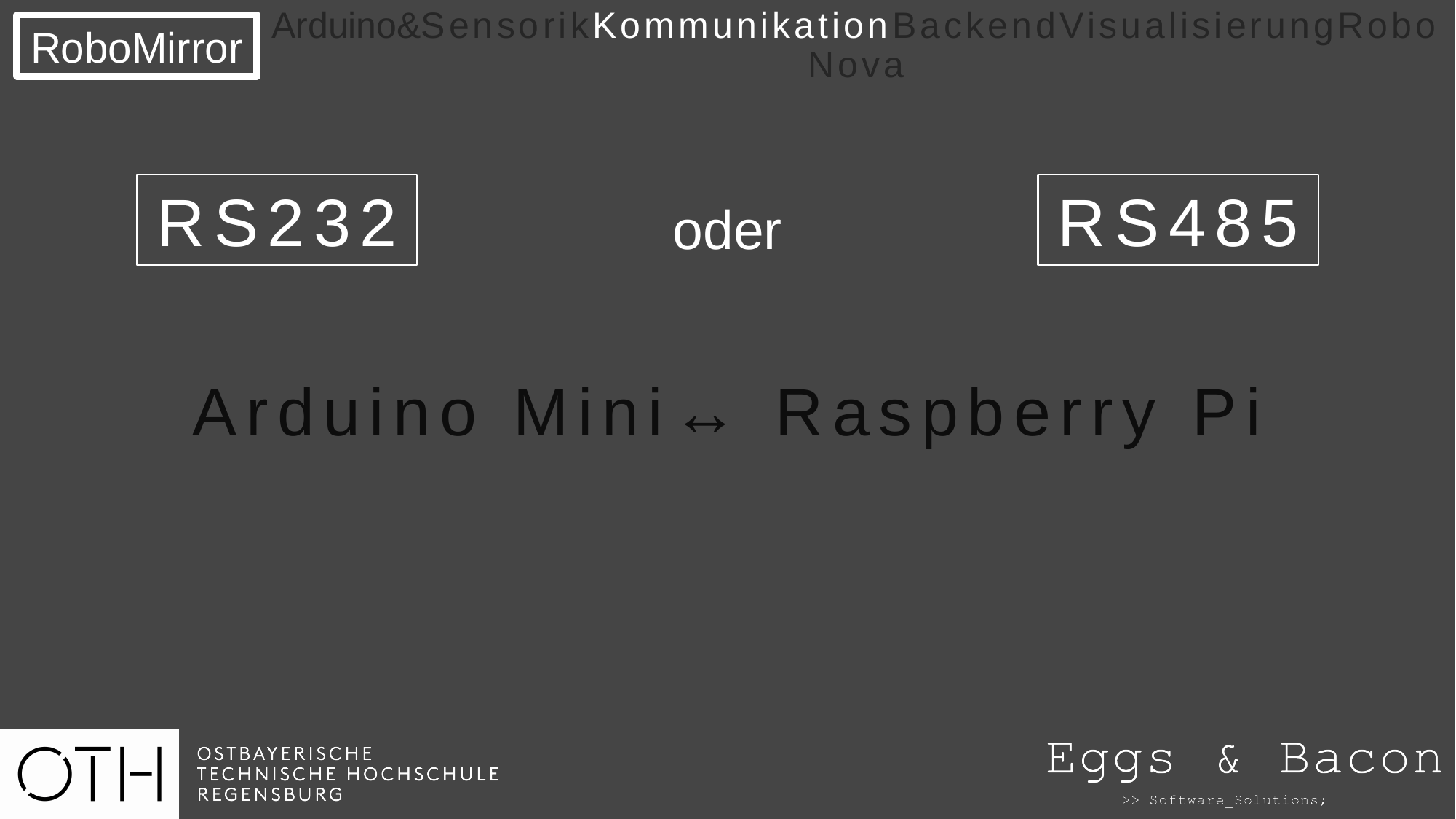

RoboMirror
# Arduino&SensorikKommunikationBackendVisualisierungRoboNova
RS232
RS485
oder
Arduino Mini↔ Raspberry Pi